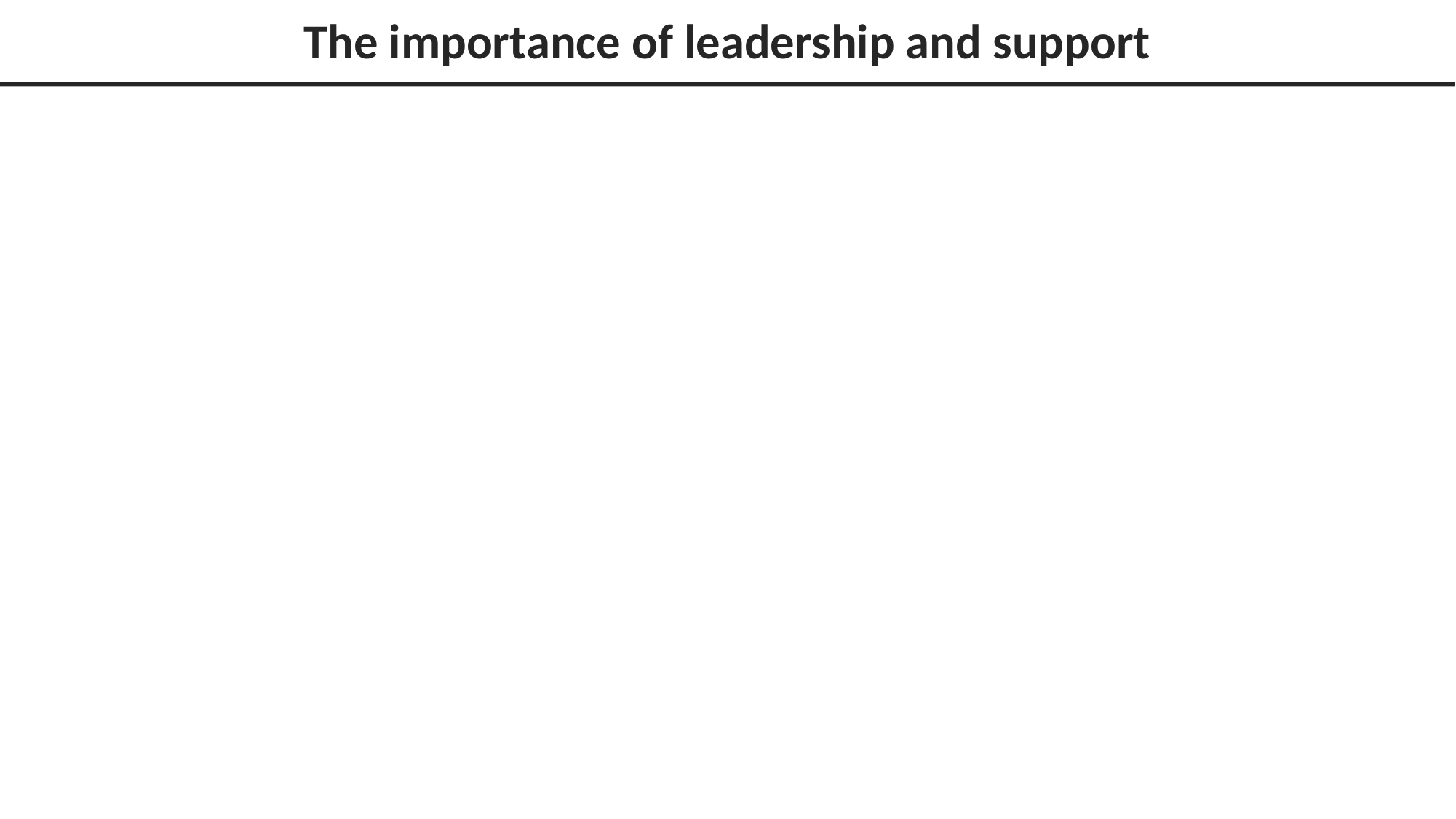

# The importance of leadership and support